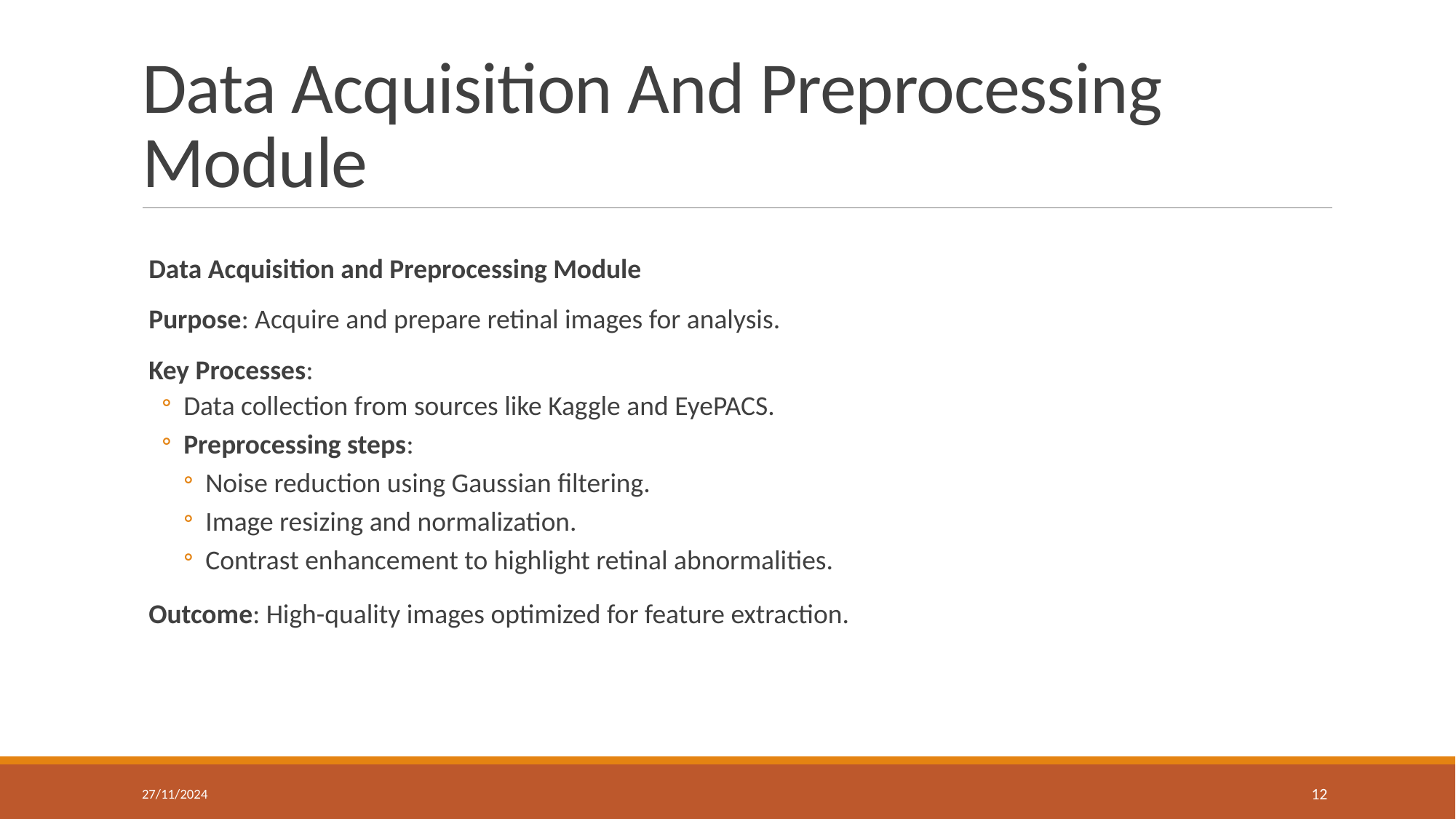

# Data Acquisition And Preprocessing Module
Data Acquisition and Preprocessing Module
Purpose: Acquire and prepare retinal images for analysis.
Key Processes:
Data collection from sources like Kaggle and EyePACS.
Preprocessing steps:
Noise reduction using Gaussian filtering.
Image resizing and normalization.
Contrast enhancement to highlight retinal abnormalities.
Outcome: High-quality images optimized for feature extraction.

27/11/2024
12